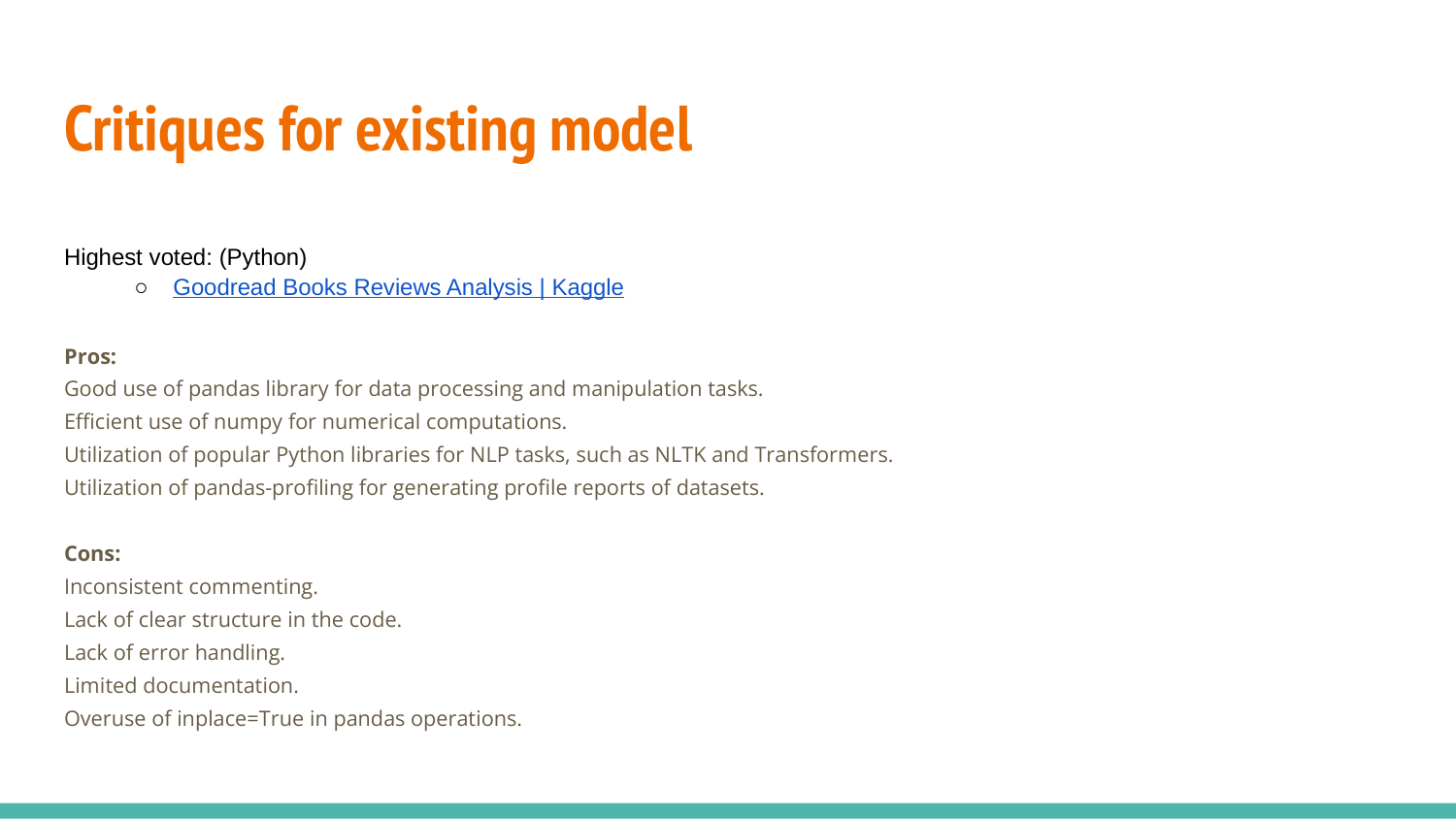

# Critiques for existing model
Highest voted: (Python)
Goodread Books Reviews Analysis | Kaggle

Pros:
Good use of pandas library for data processing and manipulation tasks.
Efficient use of numpy for numerical computations.
Utilization of popular Python libraries for NLP tasks, such as NLTK and Transformers.
Utilization of pandas-profiling for generating profile reports of datasets.

Cons:
Inconsistent commenting.
Lack of clear structure in the code.
Lack of error handling.
Limited documentation.
Overuse of inplace=True in pandas operations.